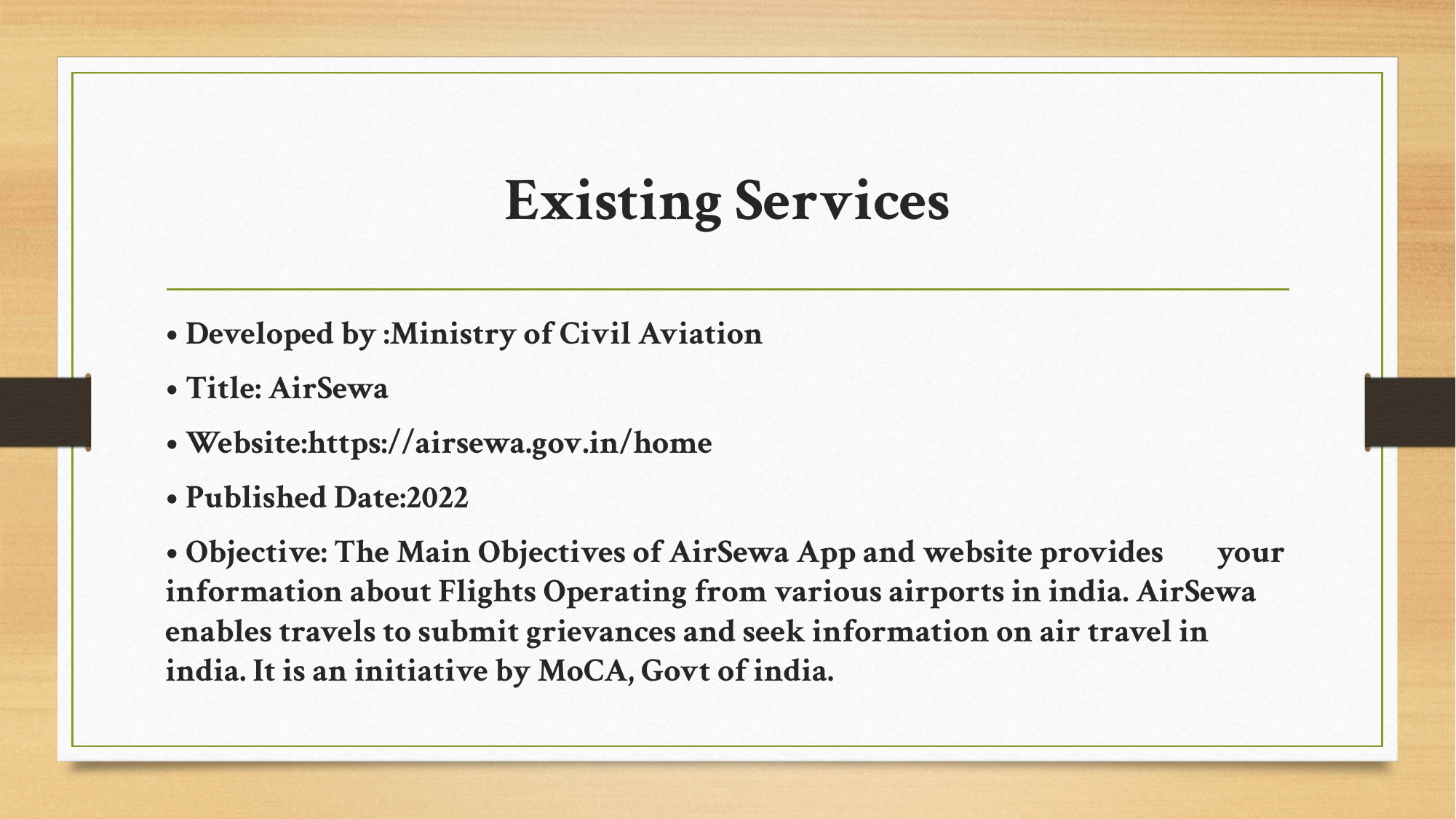

# Existing Services
• Developed by :Ministry of Civil Aviation
• Title: AirSewa
• Website:https://airsewa.gov.in/home
• Published Date:2022
• Objective: The Main Objectives of AirSewa App and website provides        your information about Flights Operating from various airports in india. AirSewa enables travels to submit grievances and seek information on air travel in india. It is an initiative by MoCA, Govt of india.